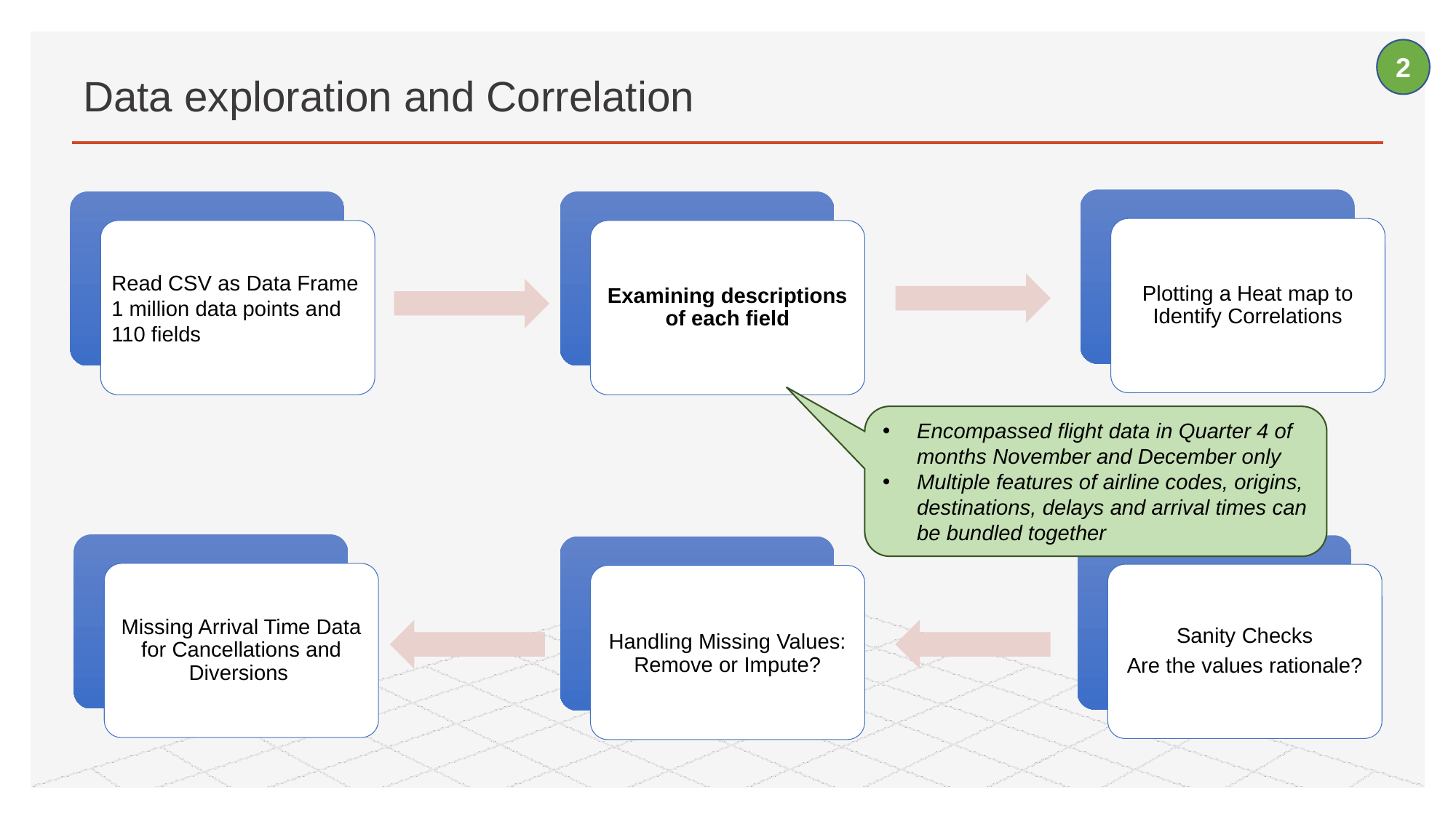

2
# Data exploration and Correlation

Plotting a Heat map to Identify Correlations

Read CSV as Data Frame
1 million data points and 110 fields

Examining descriptions of each field

Encompassed flight data in Quarter 4 of months November and December only
Multiple features of airline codes, origins, destinations, delays and arrival times can be bundled together

Missing Arrival Time Data for Cancellations and Diversions

Sanity Checks
Are the values rationale?

Handling Missing Values: Remove or Impute?